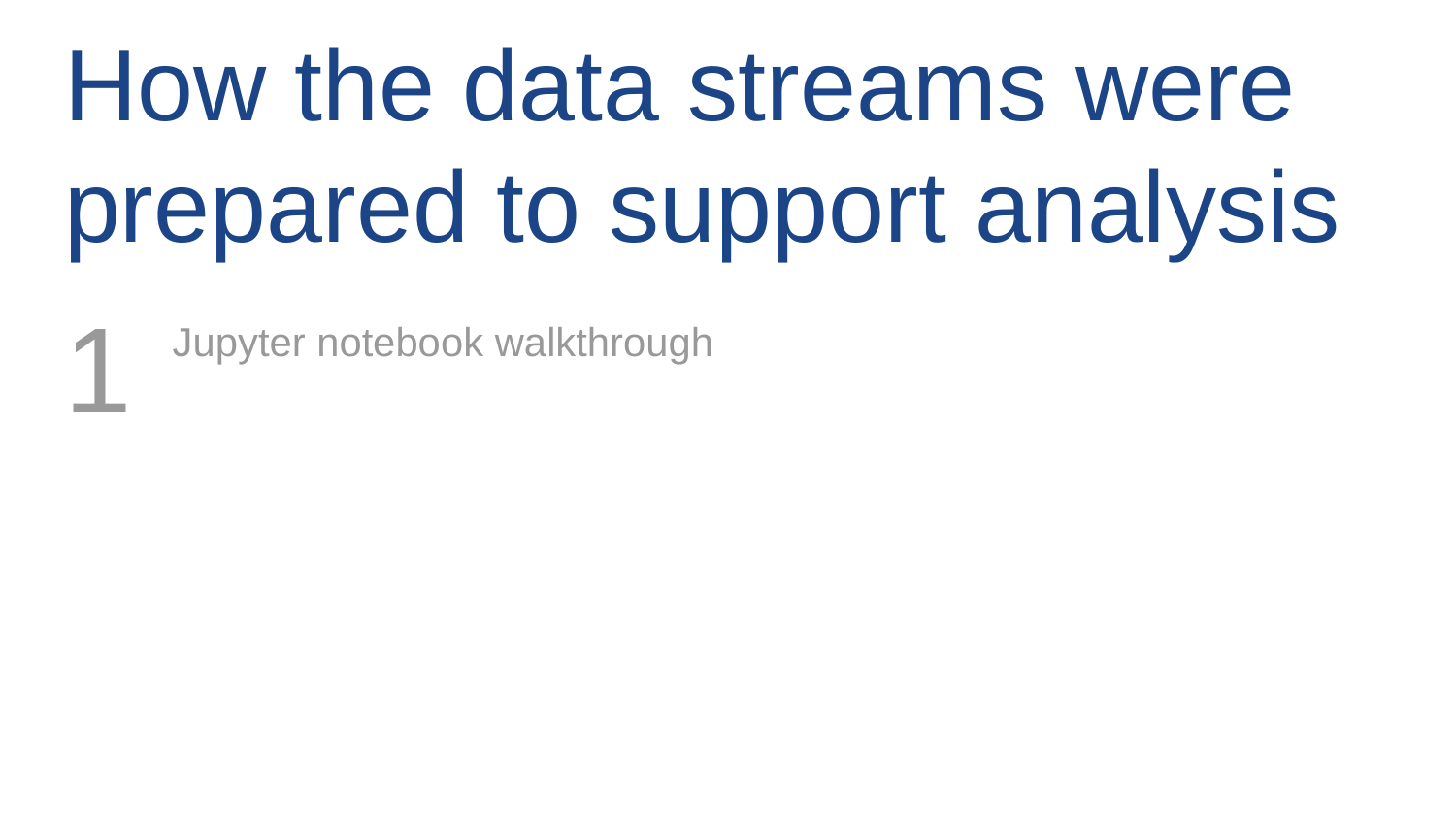

# How the data streams were prepared to support analysis
1
Jupyter notebook walkthrough